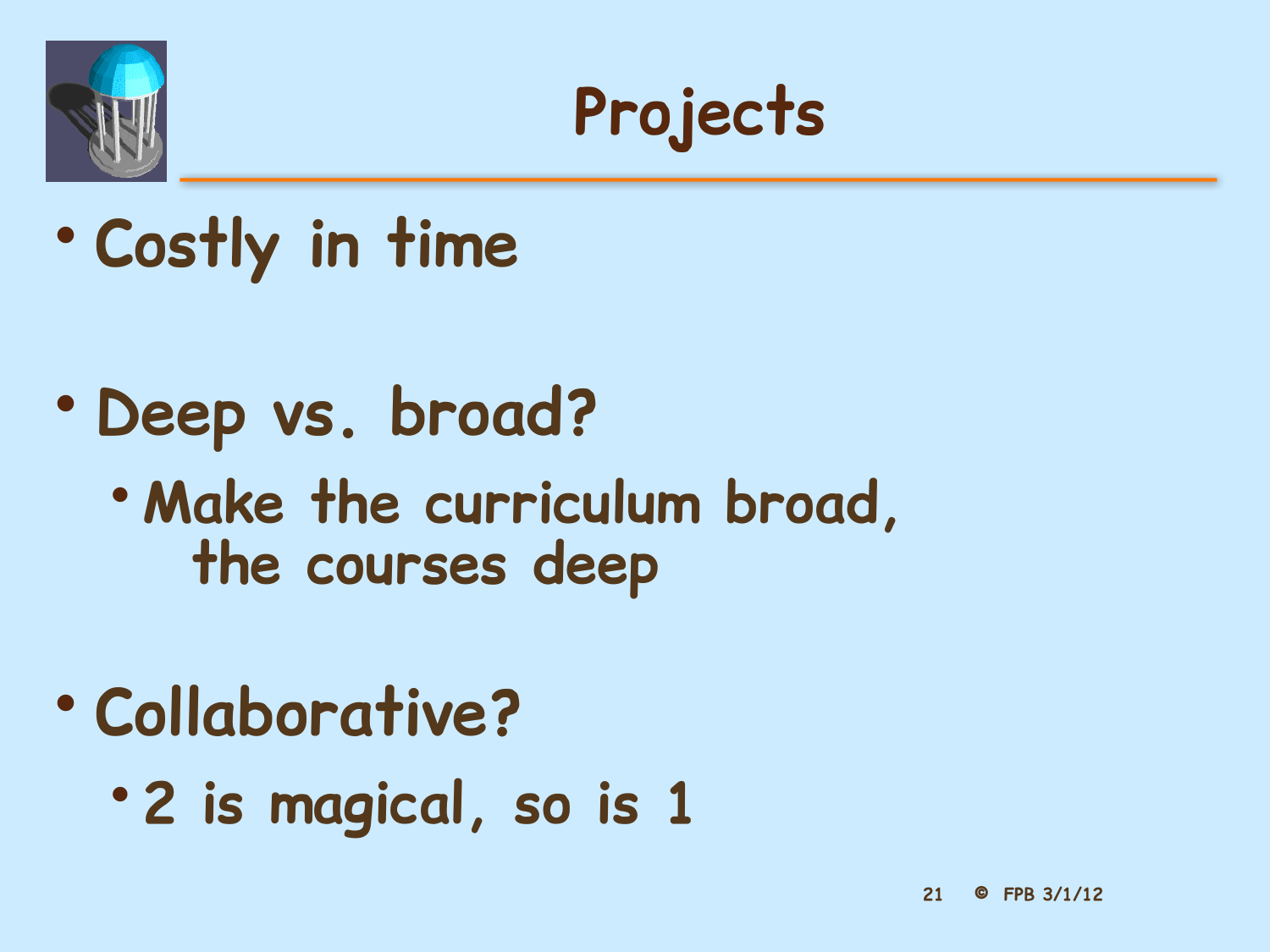

# Projects
Costly in time
Deep vs. broad?
Make the curriculum broad,
  the courses deep
Collaborative?
2 is magical, so is 1